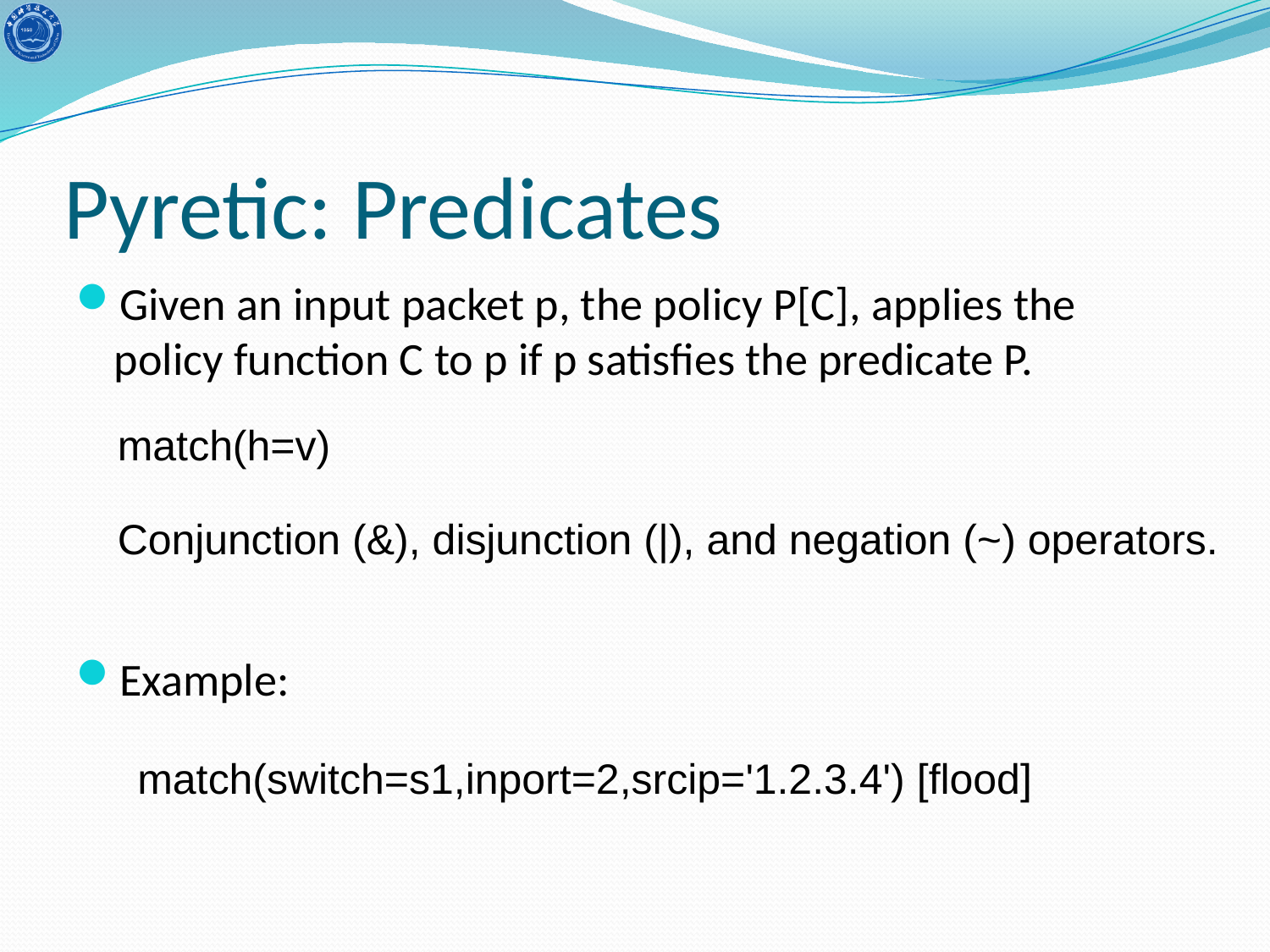

# Pyretic: Predicates
Given an input packet p, the policy P[C], applies the policy function C to p if p satisfies the predicate P.

Example:
match(h=v)
Conjunction (&), disjunction (|), and negation (~) operators.
match(switch=s1,inport=2,srcip='1.2.3.4') [flood]